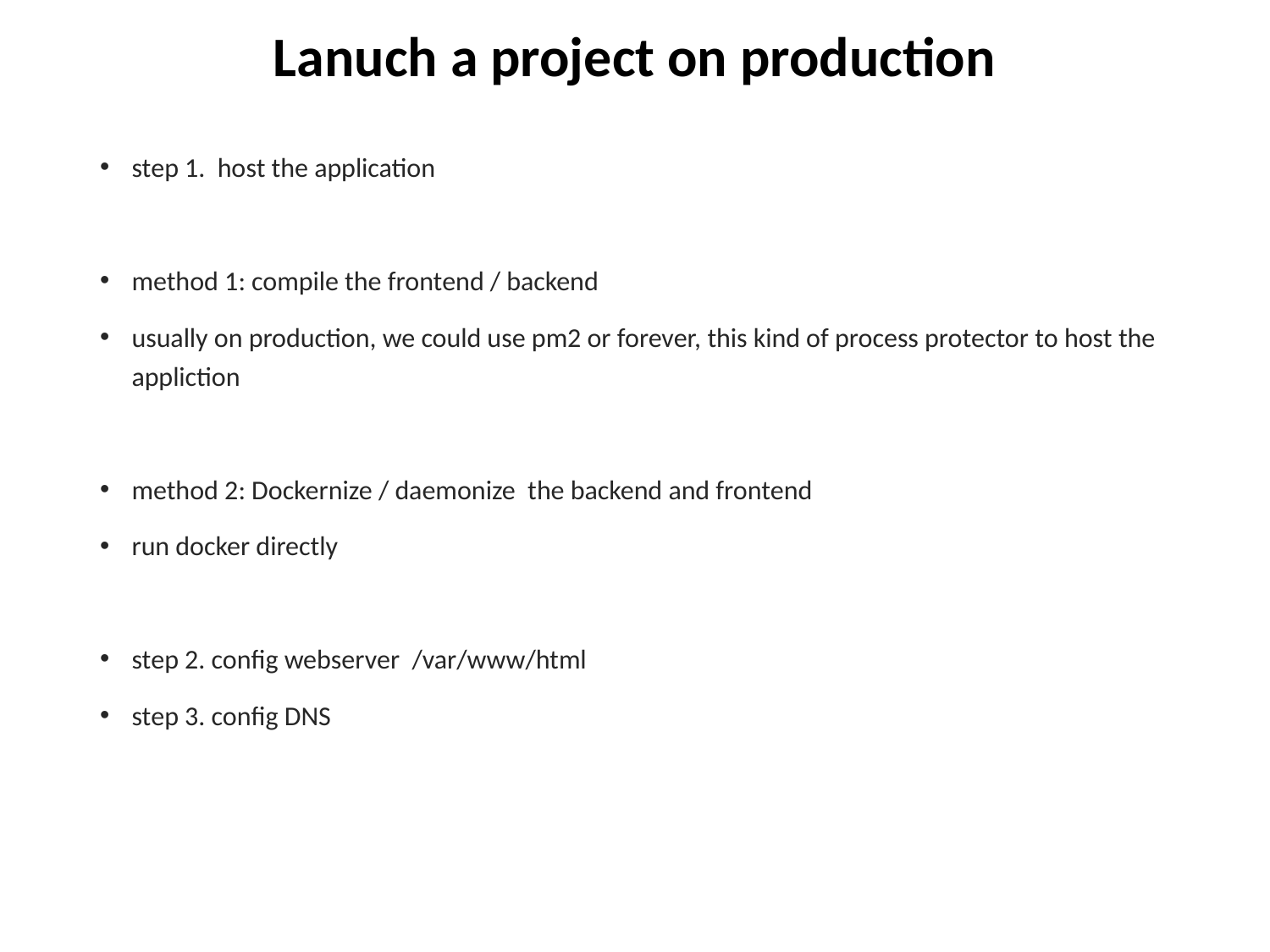

# Lanuch a project on production
step 1.  host the application

method 1: compile the frontend / backend
usually on production, we could use pm2 or forever, this kind of process protector to host the appliction

method 2: Dockernize / daemonize  the backend and frontend
run docker directly

step 2. config webserver  /var/www/html
step 3. config DNS